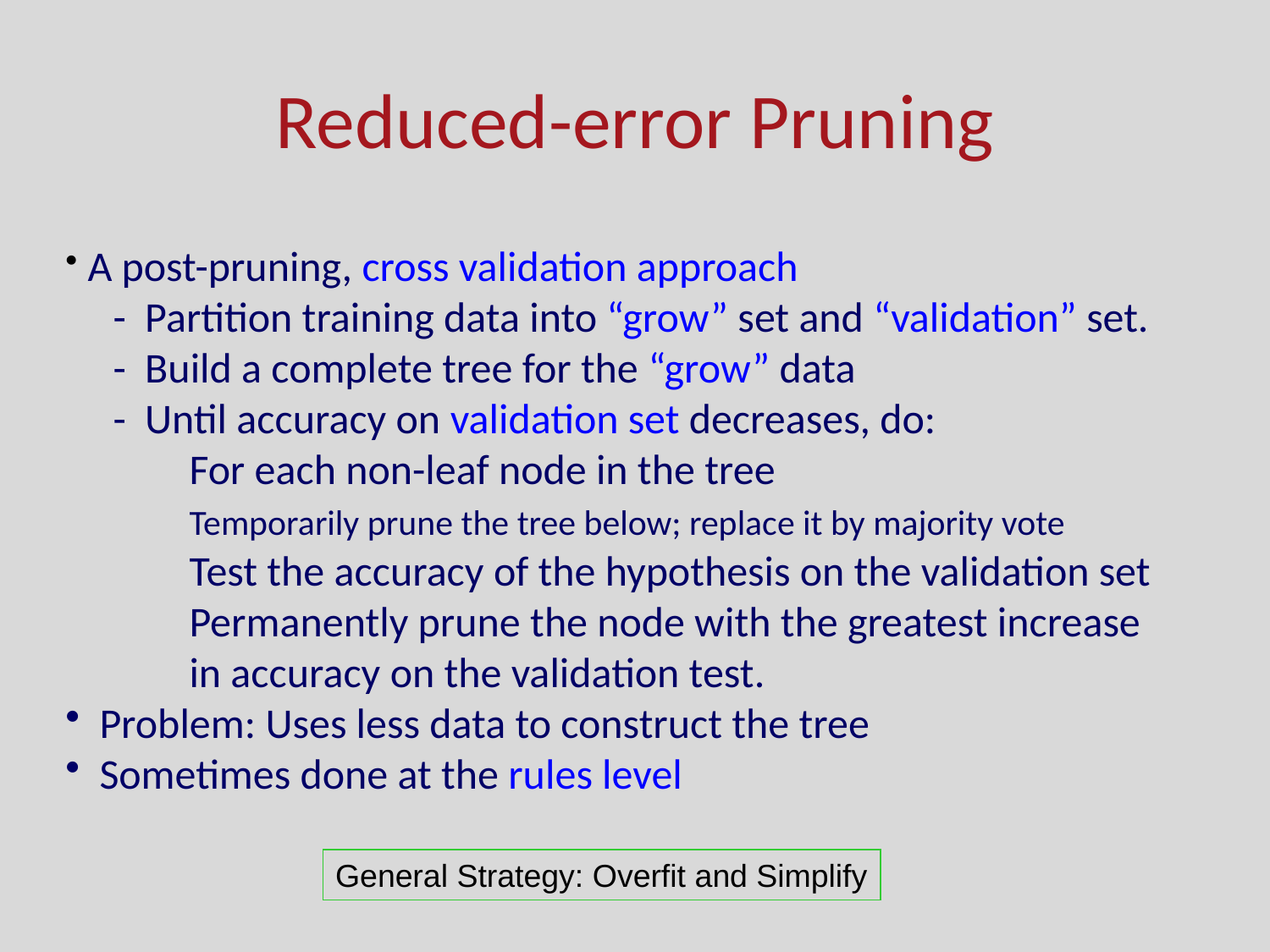

# Reduced-error Pruning
 A post-pruning, cross validation approach
     -  Partition training data into “grow” set and “validation” set.
     -  Build a complete tree for the “grow” data
     -  Until accuracy on validation set decreases, do:
             For each non-leaf node in the tree
             Temporarily prune the tree below; replace it by majority vote
             Test the accuracy of the hypothesis on the validation set
             Permanently prune the node with the greatest increase
             in accuracy on the validation test.
  Problem: Uses less data to construct the tree
  Sometimes done at the rules level
General Strategy: Overfit and Simplify